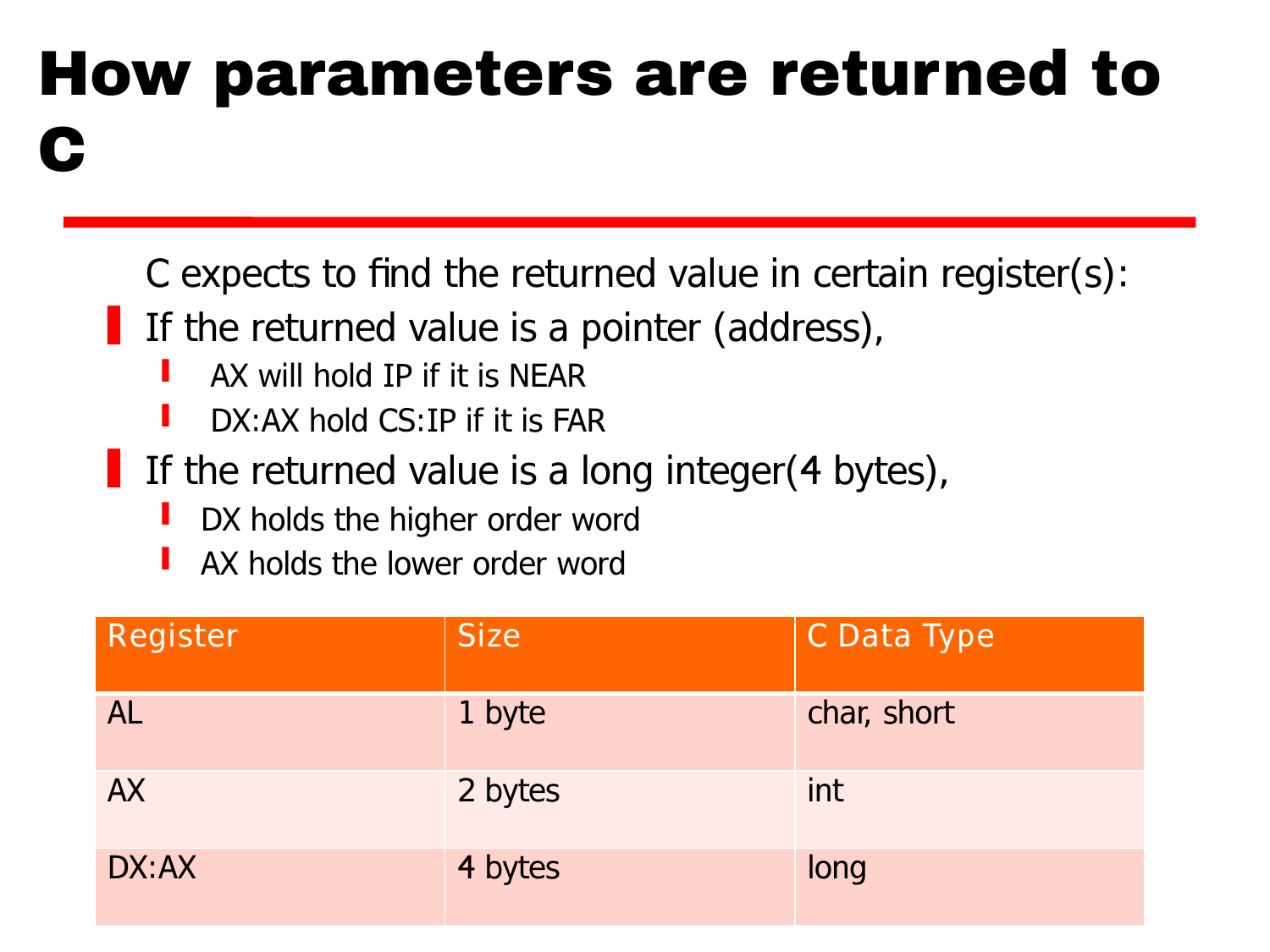

# How parameters are returned to C
    C expects to find the returned value in certain register(s):
If the returned value is a pointer (address),
 AX will hold IP if it is NEAR
 DX:AX hold CS:IP if it is FAR
If the returned value is a long integer(4 bytes),
DX holds the higher order word
AX holds the lower order word
| Register | Size | C Data Type |
| --- | --- | --- |
| AL | 1 byte | char, short |
| AX | 2 bytes | int |
| DX:AX | 4 bytes | long |